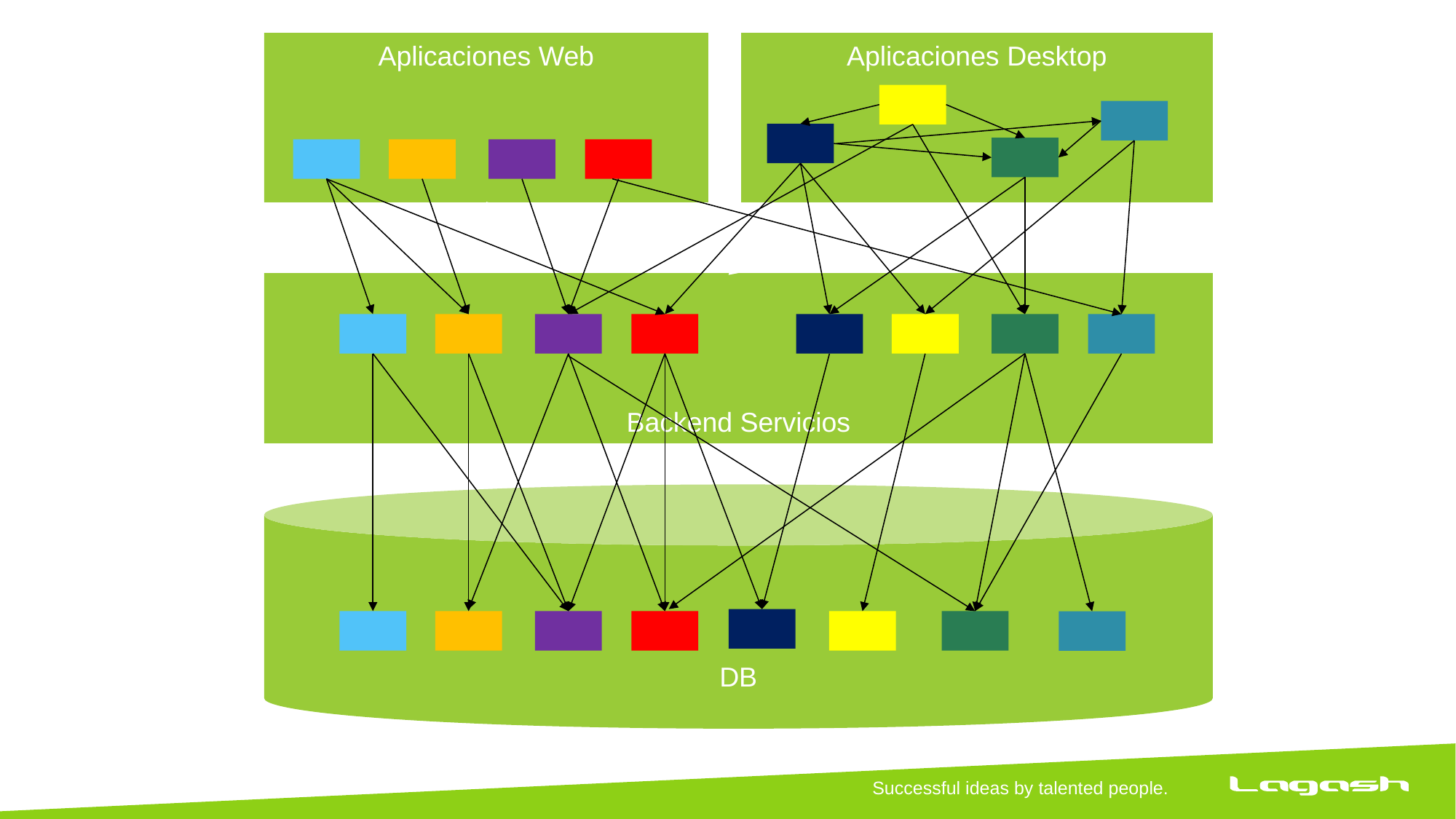

Aplicaciones Web
Aplicaciones Desktop

Backend Servicios

DB